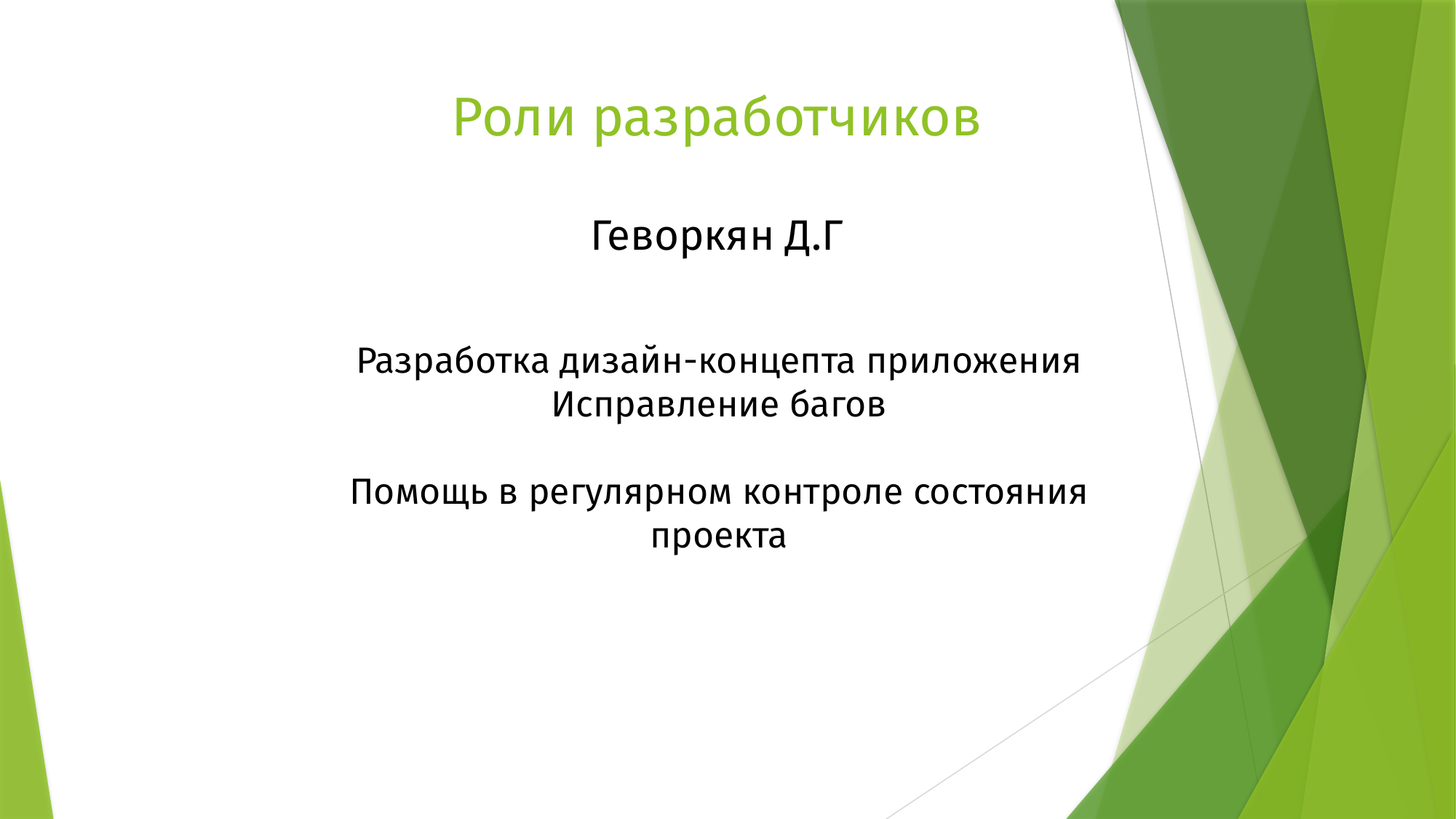

# Роли разработчиков
Геворкян Д.Г
Разработка дизайн-концепта приложения
Исправление багов

Помощь в регулярном контроле состояния проекта